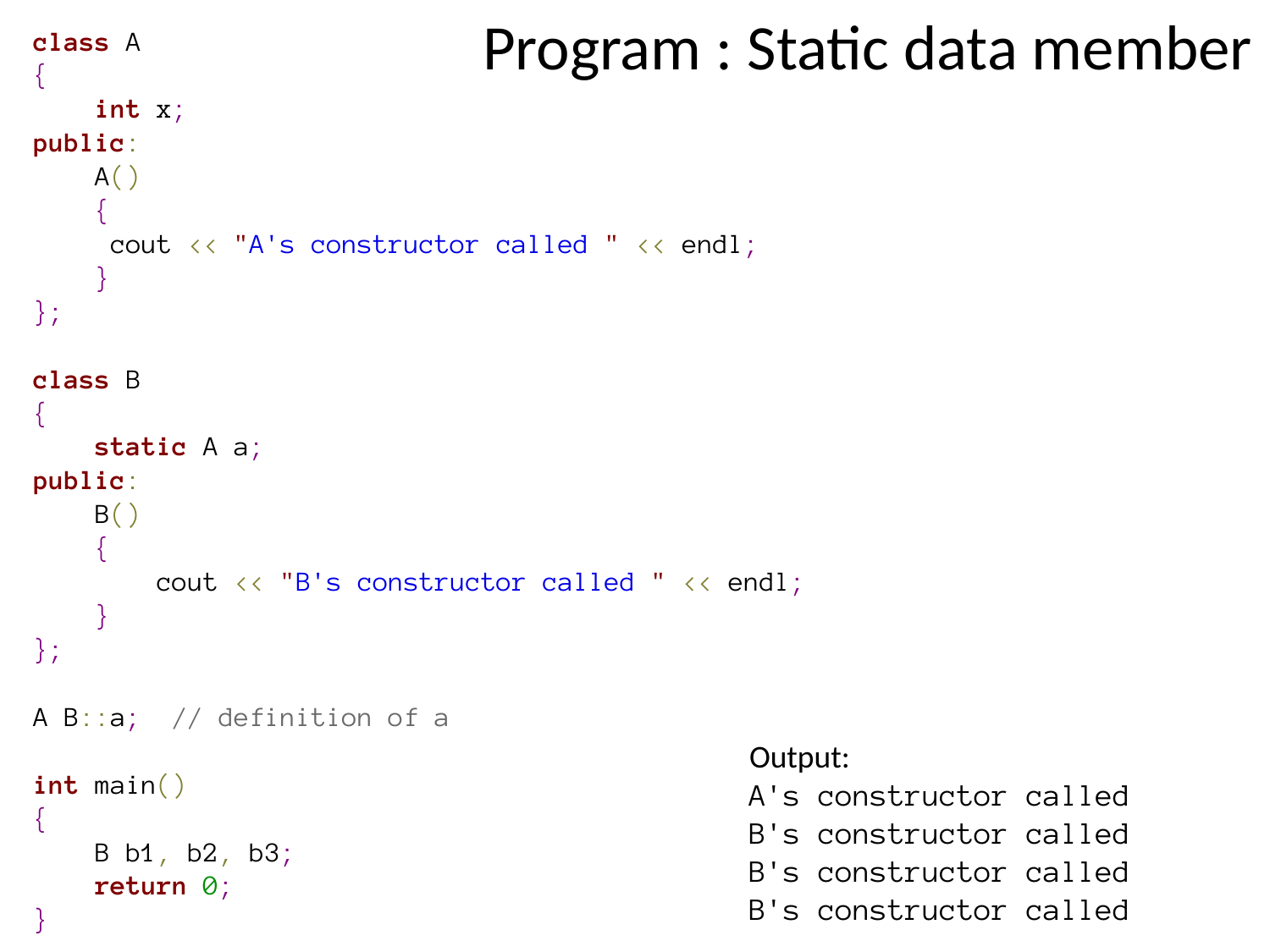

Program : Static data member
class A
{
    int x;
public:
    A()
    {
     cout << "A's constructor called " << endl;
    }
};

class B
{
    static A a;
public:
    B()
    {
        cout << "B's constructor called " << endl;
    }
};

A B::a;  // definition of a

int main()
{
    B b1, b2, b3;
    return 0;
}
Output:
A's constructor called
B's constructor called
B's constructor called
B's constructor called